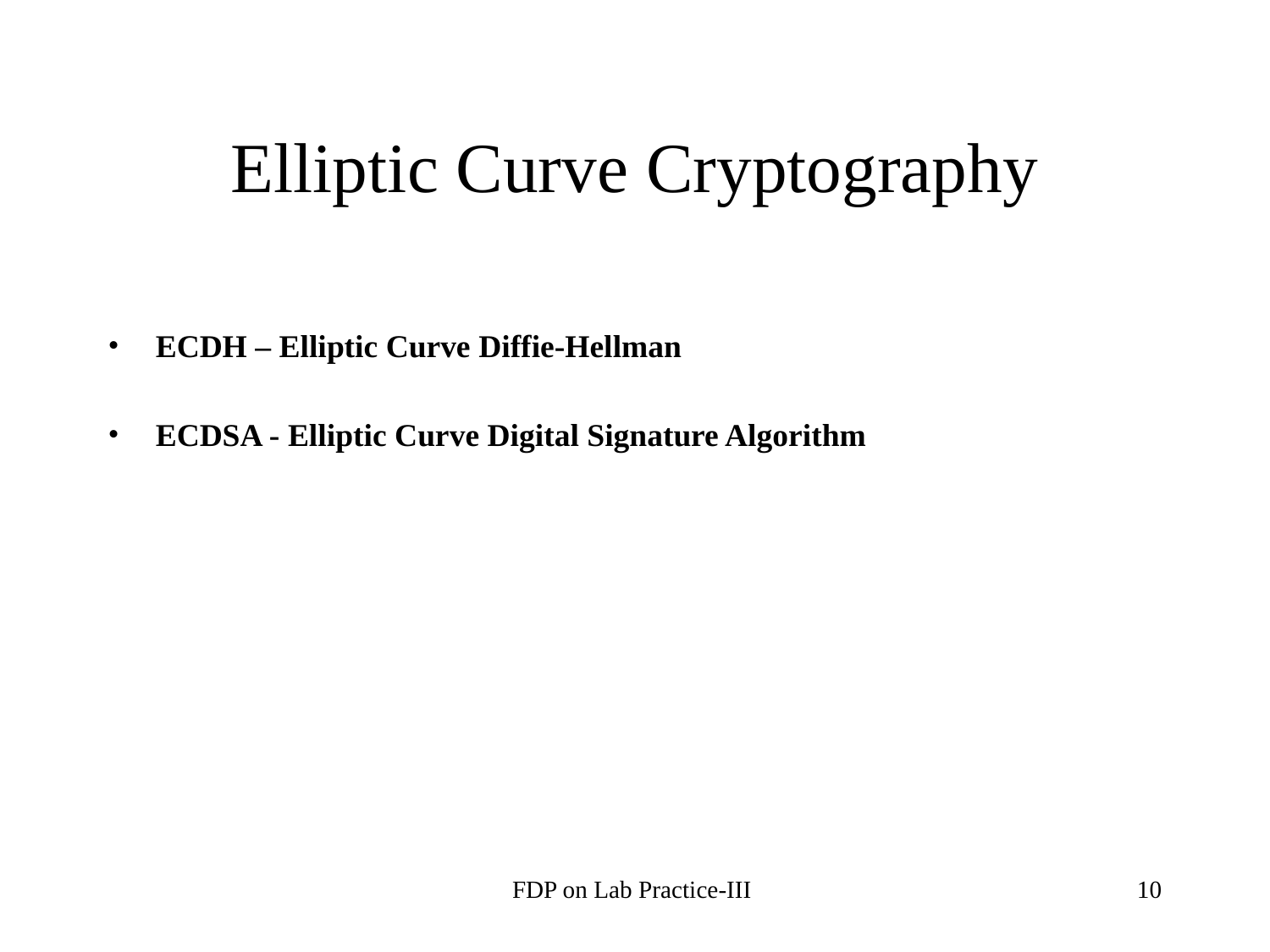

# Elliptic Curve Cryptography

ECDH – Elliptic Curve Diffie-Hellman

ECDSA - Elliptic Curve Digital Signature Algorithm

FDP on Lab Practice-III
10